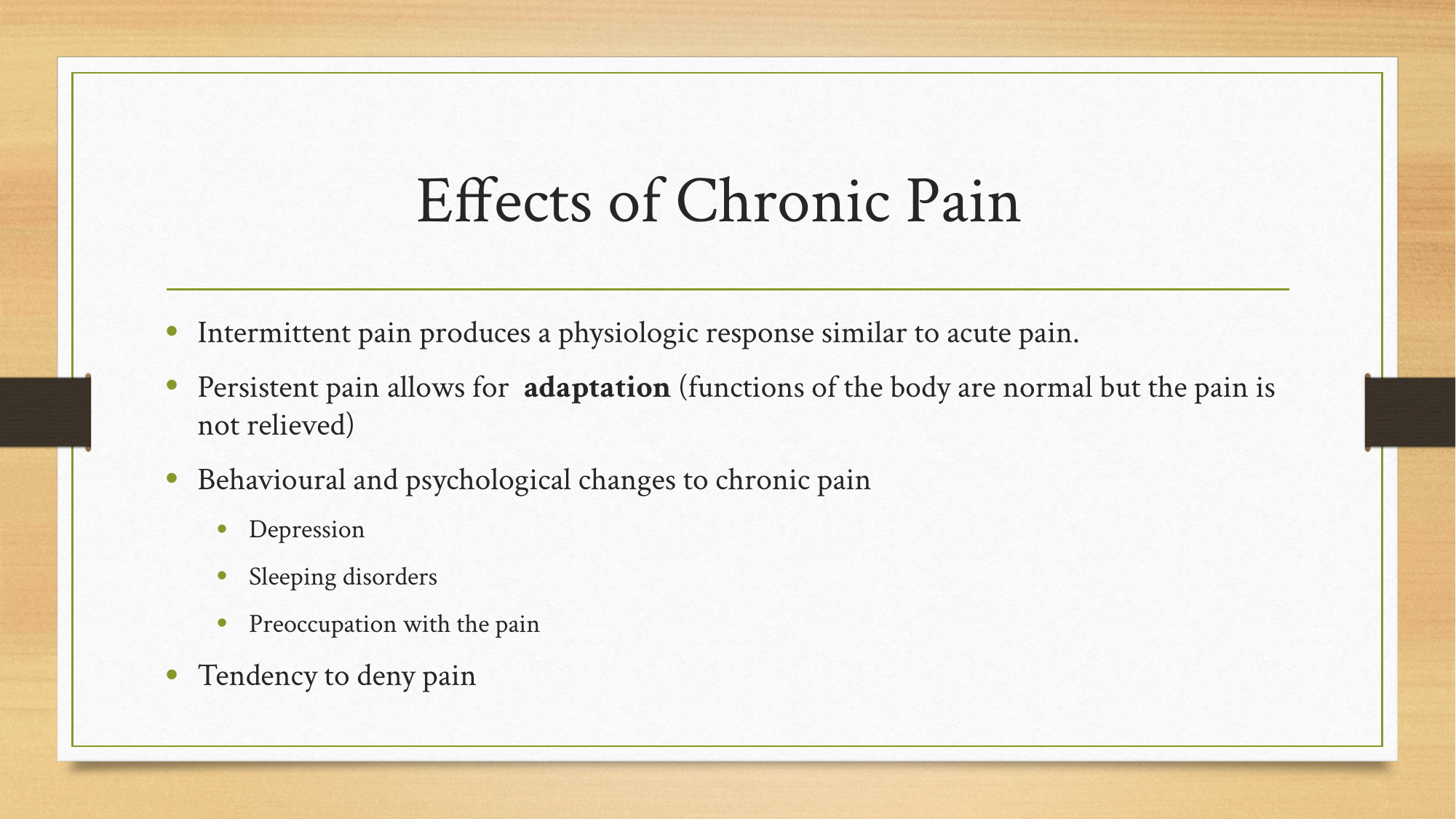

# Effects of Chronic Pain
Intermittent pain produces a physiologic response similar to acute pain.
Persistent pain allows for  adaptation (functions of the body are normal but the pain is not relieved)
Behavioural and psychological changes to chronic pain
Depression
Sleeping disorders
Preoccupation with the pain
Tendency to deny pain